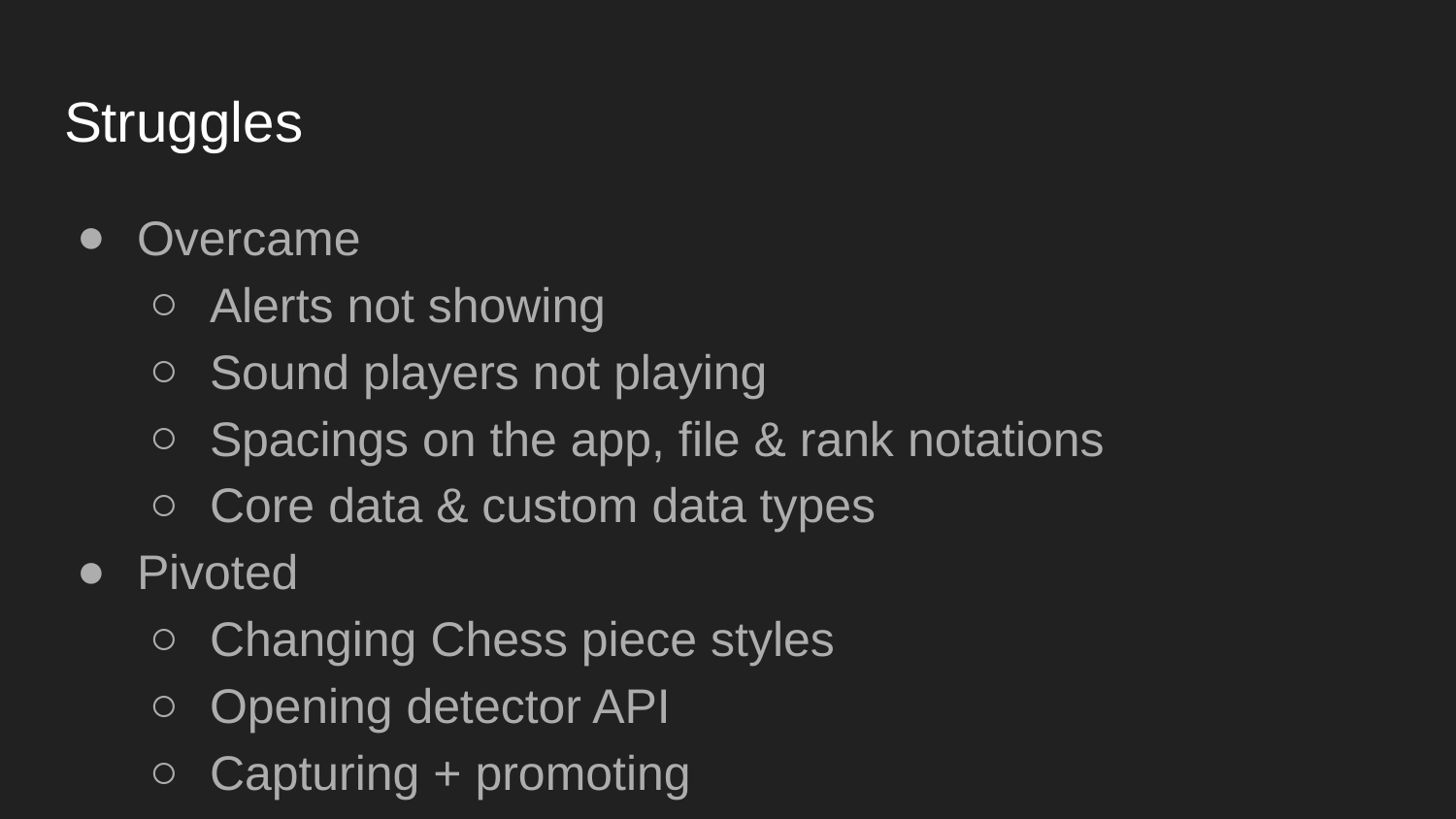

# Struggles
Overcame
Alerts not showing
Sound players not playing
Spacings on the app, file & rank notations
Core data & custom data types
Pivoted
Changing Chess piece styles
Opening detector API
Capturing + promoting